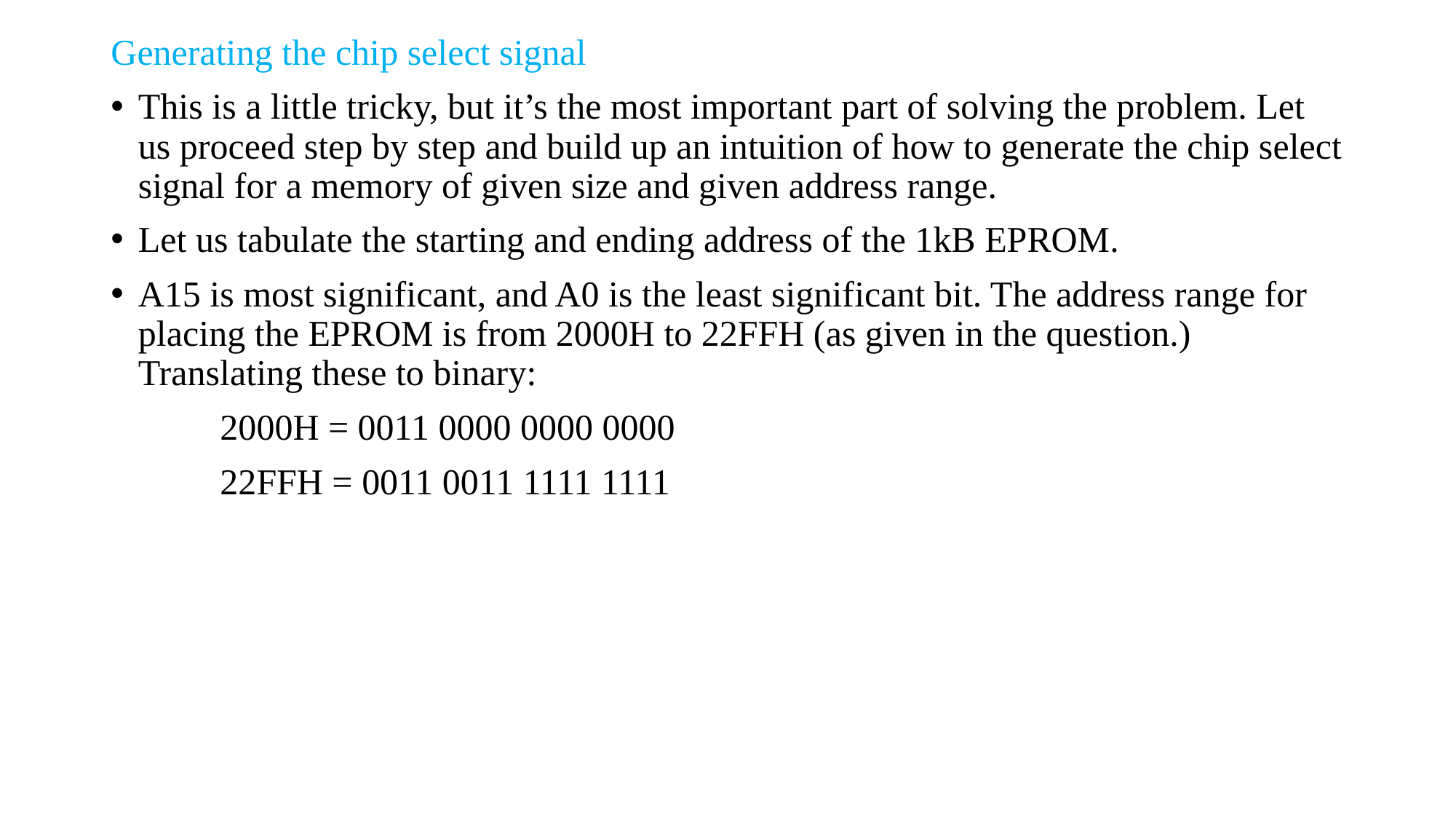

Generating the chip select signal
This is a little tricky, but it’s the most important part of solving the problem. Let us proceed step by step and build up an intuition of how to generate the chip select signal for a memory of given size and given address range.
Let us tabulate the starting and ending address of the 1kB EPROM.
A15 is most significant, and A0 is the least significant bit. The address range for placing the EPROM is from 2000H to 22FFH (as given in the question.) Translating these to binary:
	2000H = 0011 0000 0000 0000
	22FFH = 0011 0011 1111 1111